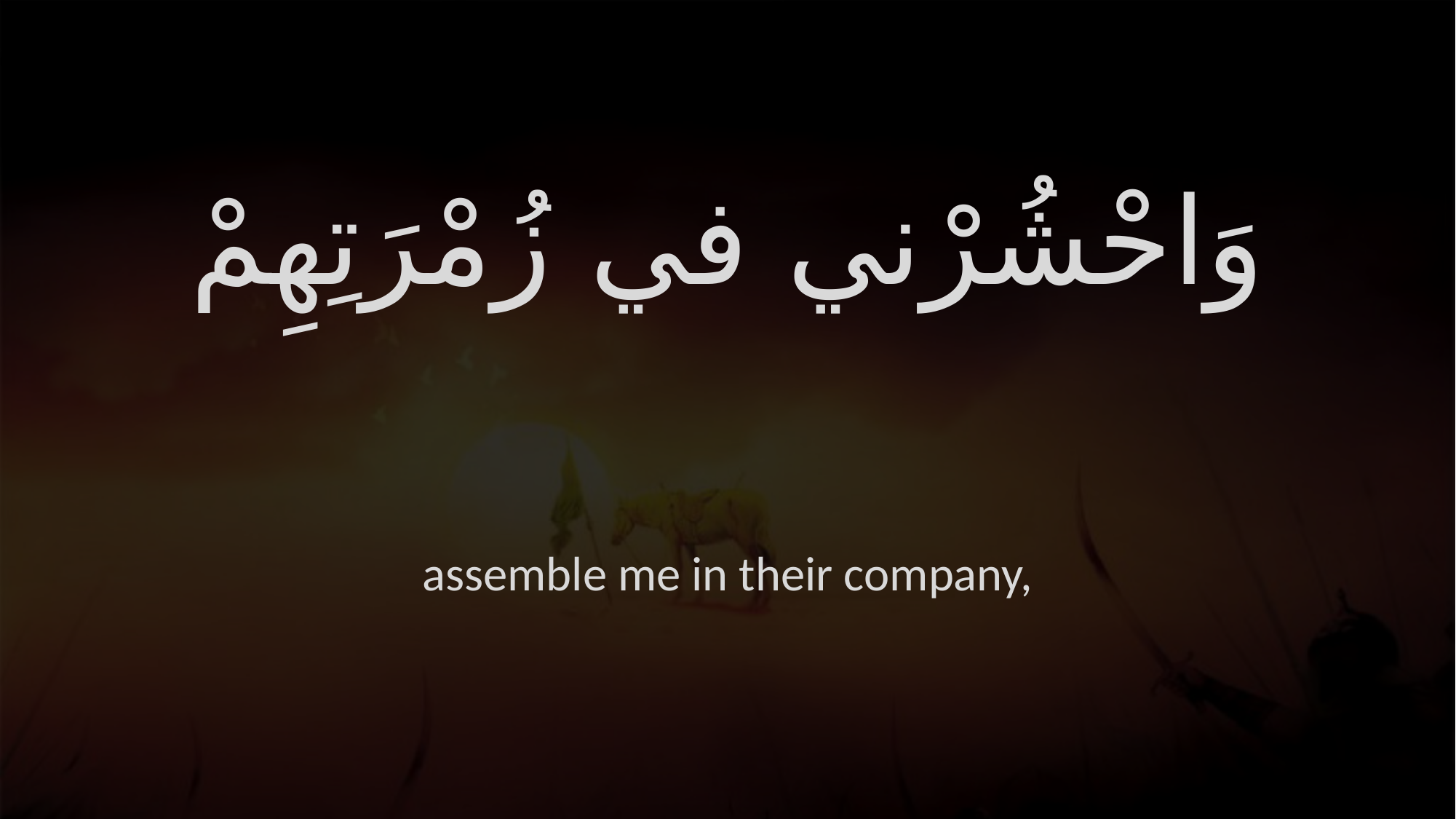

# وَاحْشُرْني في زُمْرَتِهِمْ
assemble me in their company,